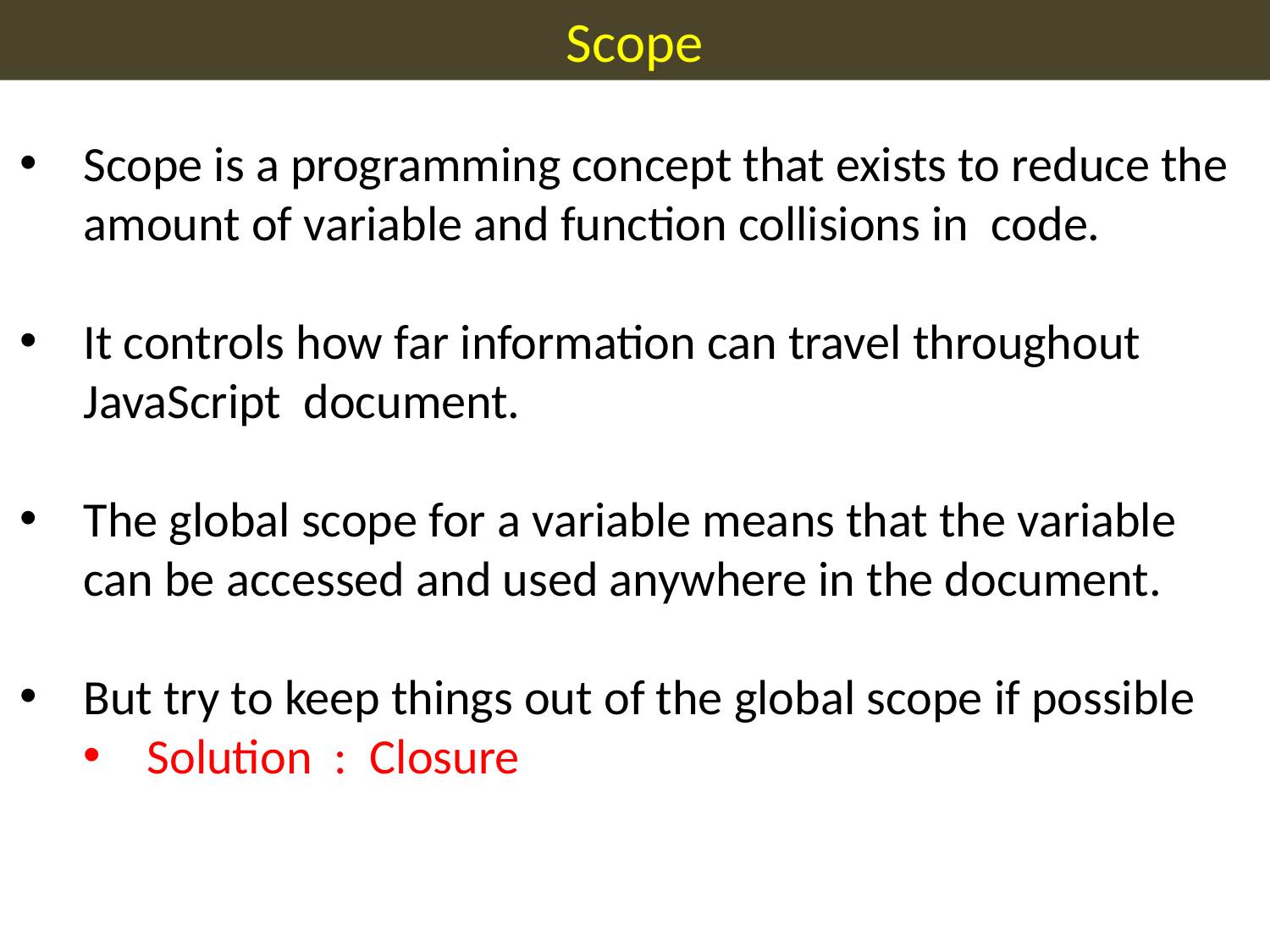

Scope
Scope is a programming concept that exists to reduce the amount of variable and function collisions in  code.

It controls how far information can travel throughout  JavaScript  document.

The global scope for a variable means that the variable can be accessed and used anywhere in the document.

But try to keep things out of the global scope if possible
Solution  :  Closure